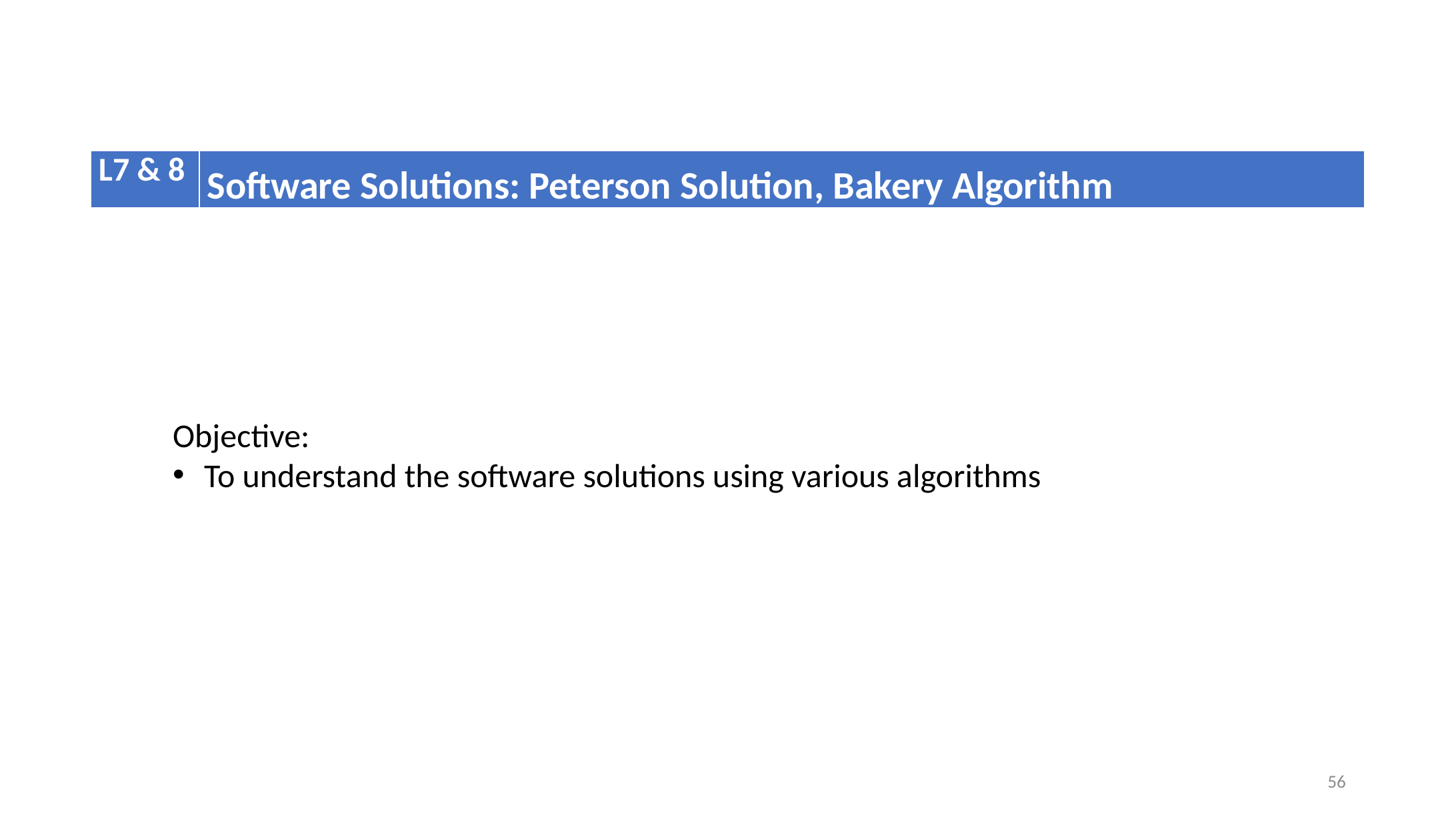

| L7 & 8 | Software Solutions: Peterson Solution, Bakery Algorithm |
| --- | --- |
Objective:
To understand the software solutions using various algorithms
56